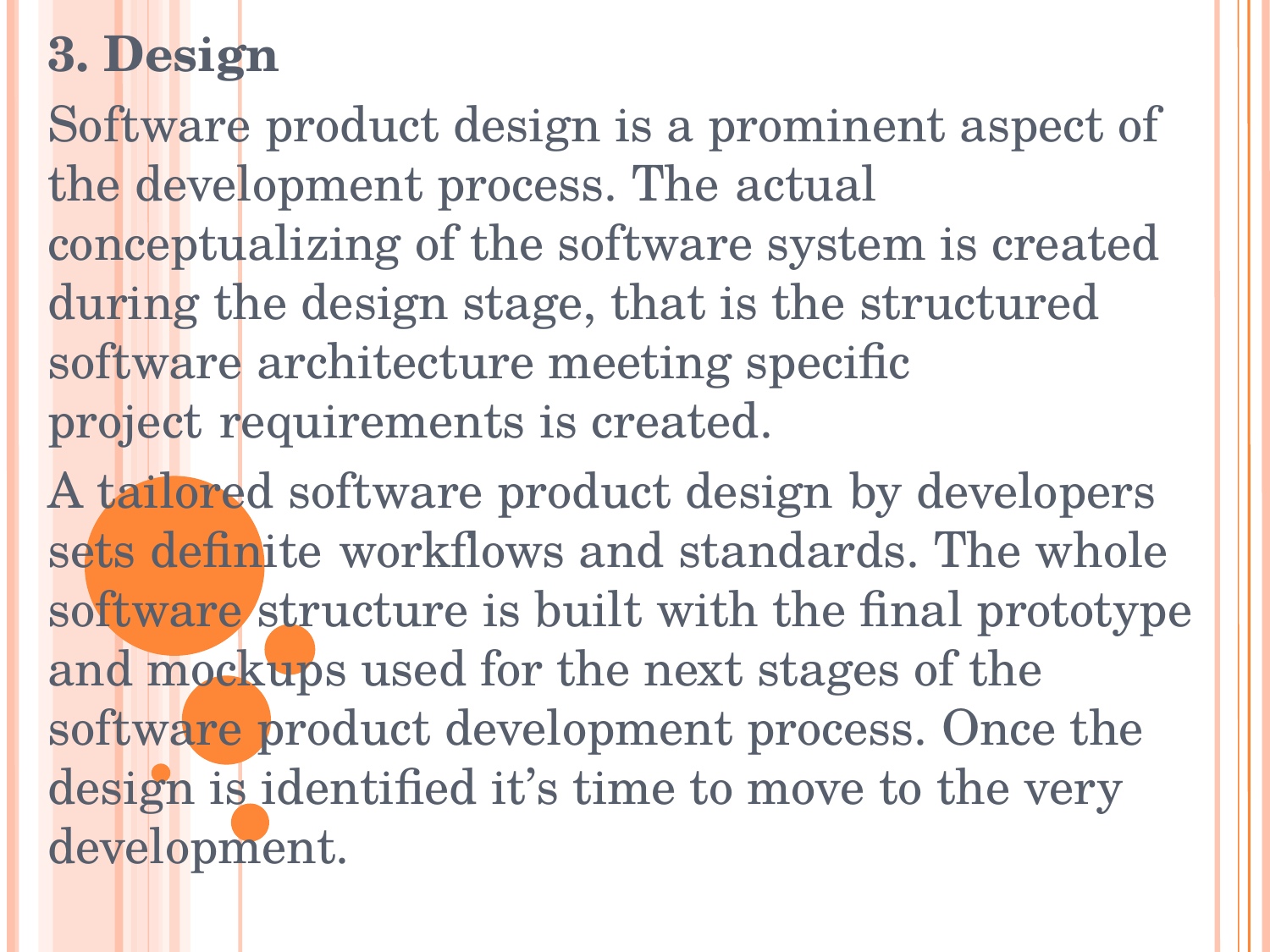

# 3. Design
Software product design is a prominent aspect of the development process. The actual conceptualizing of the software system is created during the design stage, that is the structured software architecture meeting specific project requirements is created.
A tailored software product design by developers sets definite workflows and standards. The whole software structure is built with the final prototype and mockups used for the next stages of the software product development process. Once the design is identified it’s time to move to the very development.

4. Development & coding
The development stage is all about writing code and turning design documentation into the actual software within the software product development process. This stage development is the longest as it’s the backbone of the whole process. The software developers make sure their code meets the software requirements specifications, conforms to the stakeholders’ requirements, etc.